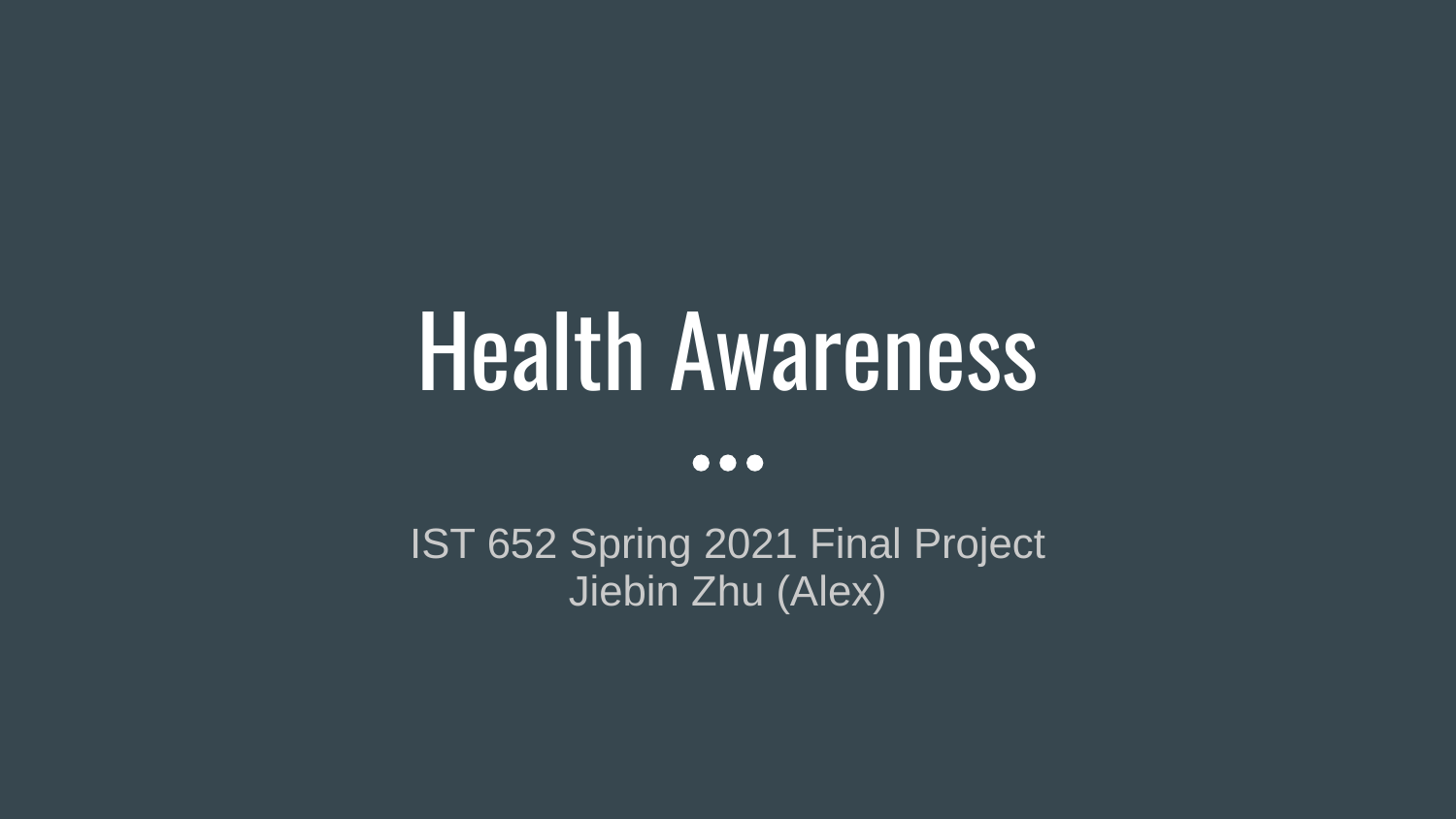

# Health Awareness
IST 652 Spring 2021 Final Project
Jiebin Zhu (Alex)